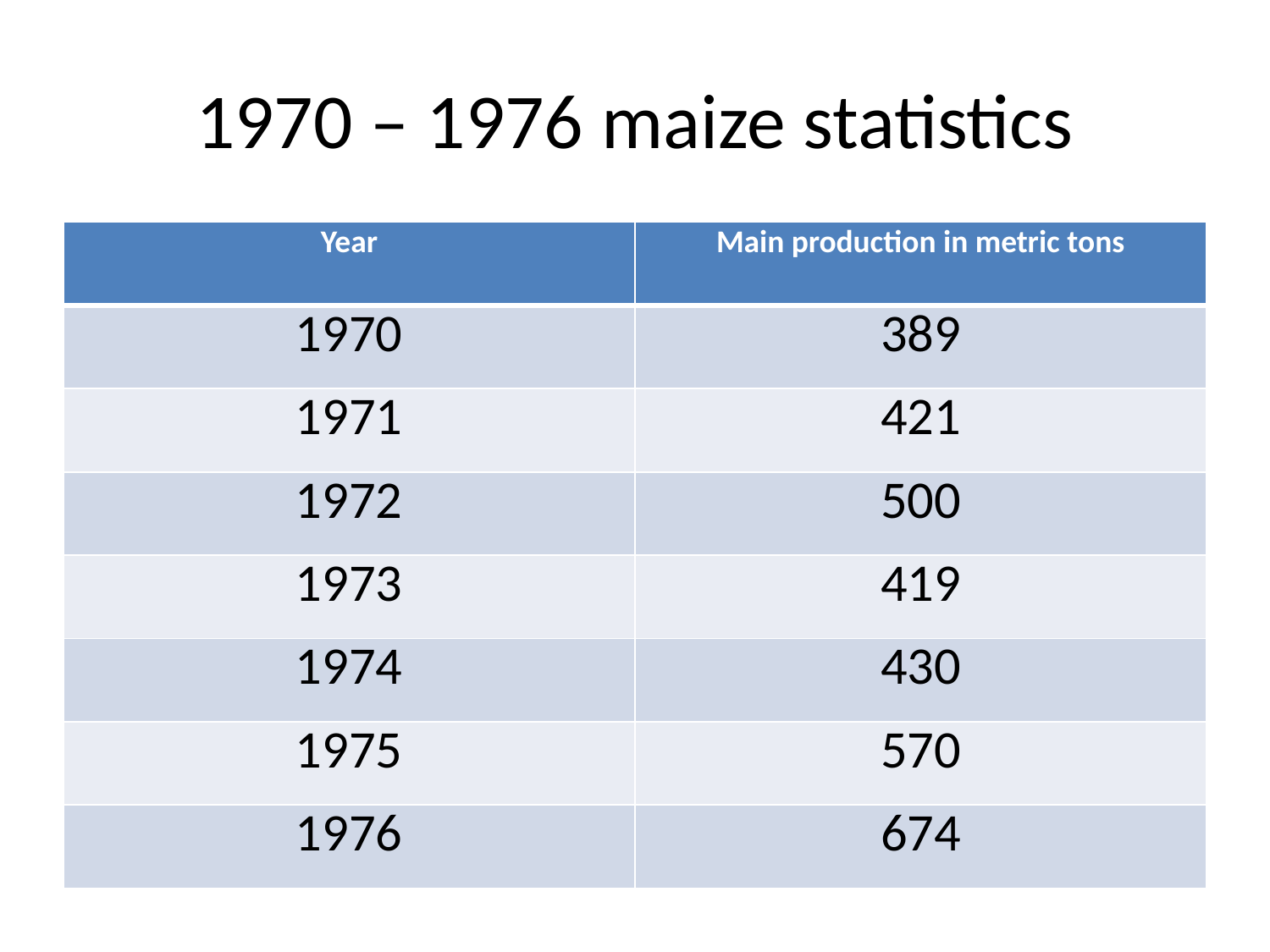

# 1970 – 1976 maize statistics
| Year | Main production in metric tons |
| --- | --- |
| 1970 | 389 |
| 1971 | 421 |
| 1972 | 500 |
| 1973 | 419 |
| 1974 | 430 |
| 1975 | 570 |
| 1976 | 674 |